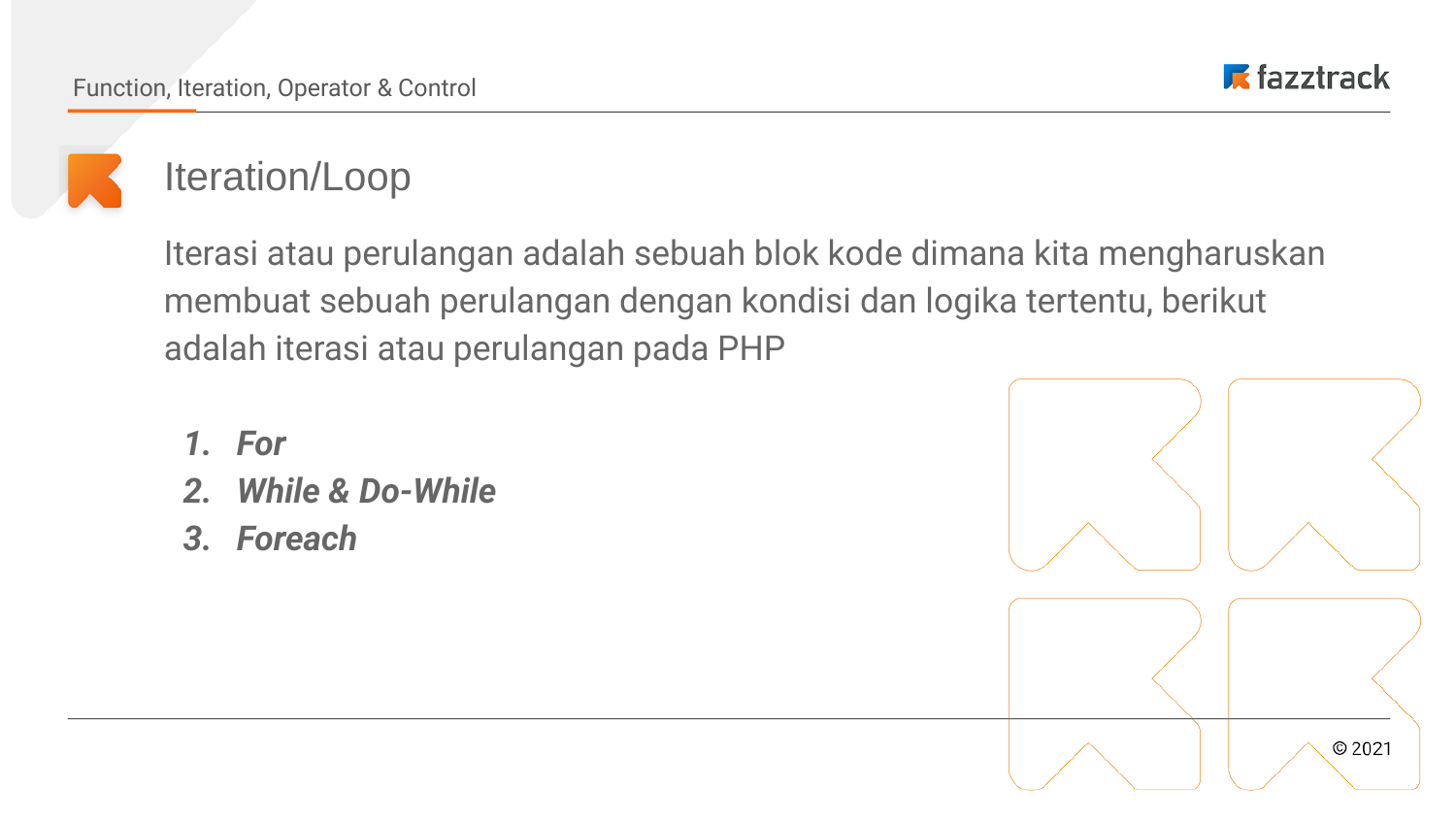

Function, Iteration, Operator & Control
# Iteration/Loop
Iterasi atau perulangan adalah sebuah blok kode dimana kita mengharuskan membuat sebuah perulangan dengan kondisi dan logika tertentu, berikut adalah iterasi atau perulangan pada PHP

For
While & Do-While
Foreach